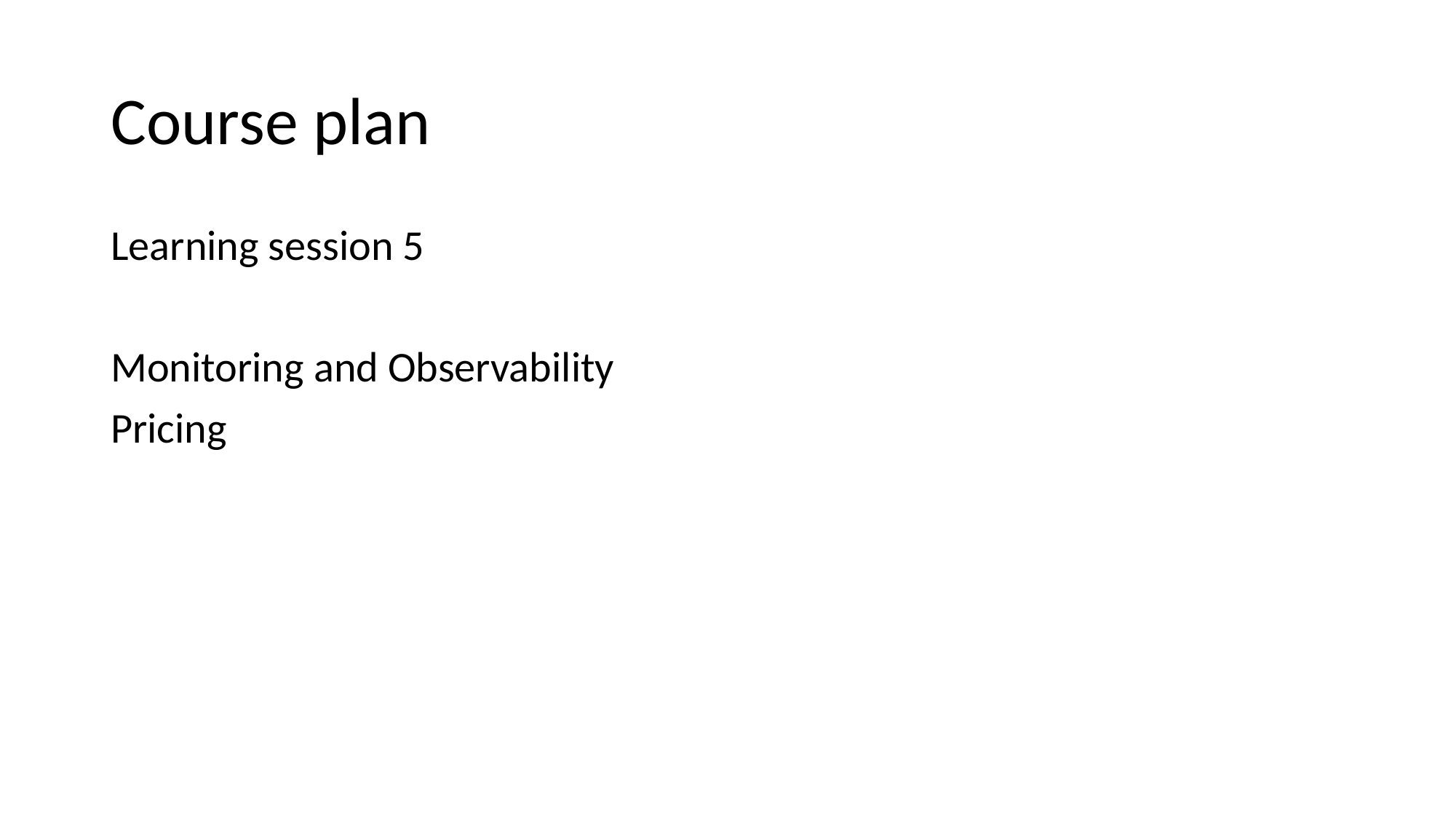

# Course plan
Learning session 5

Monitoring and Observability
Pricing